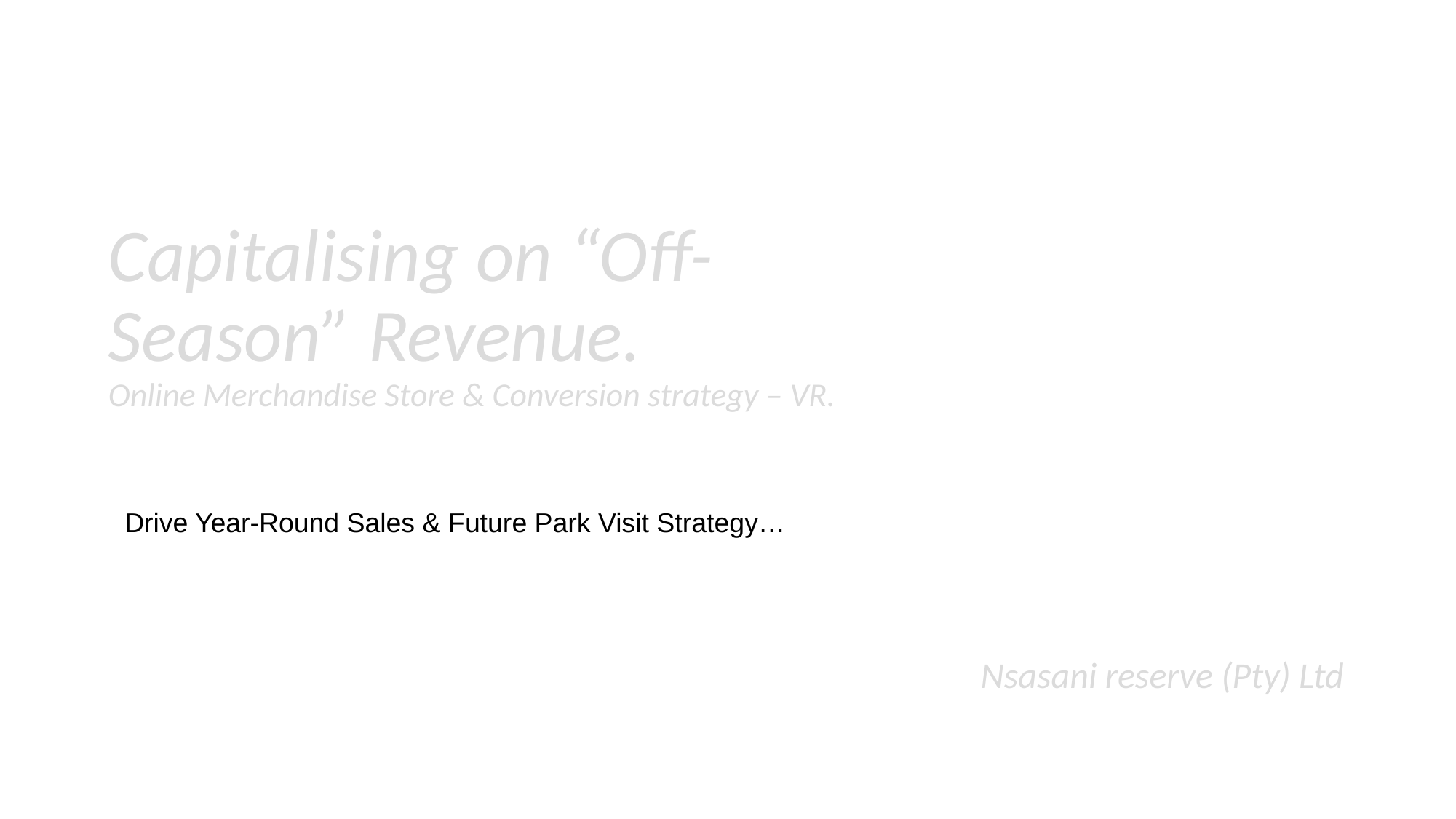

# Capitalising on “Off-Season” Revenue. Online Merchandise Store & Conversion strategy – VR.
Drive Year-Round Sales & Future Park Visit Strategy…
Nsasani reserve (Pty) Ltd